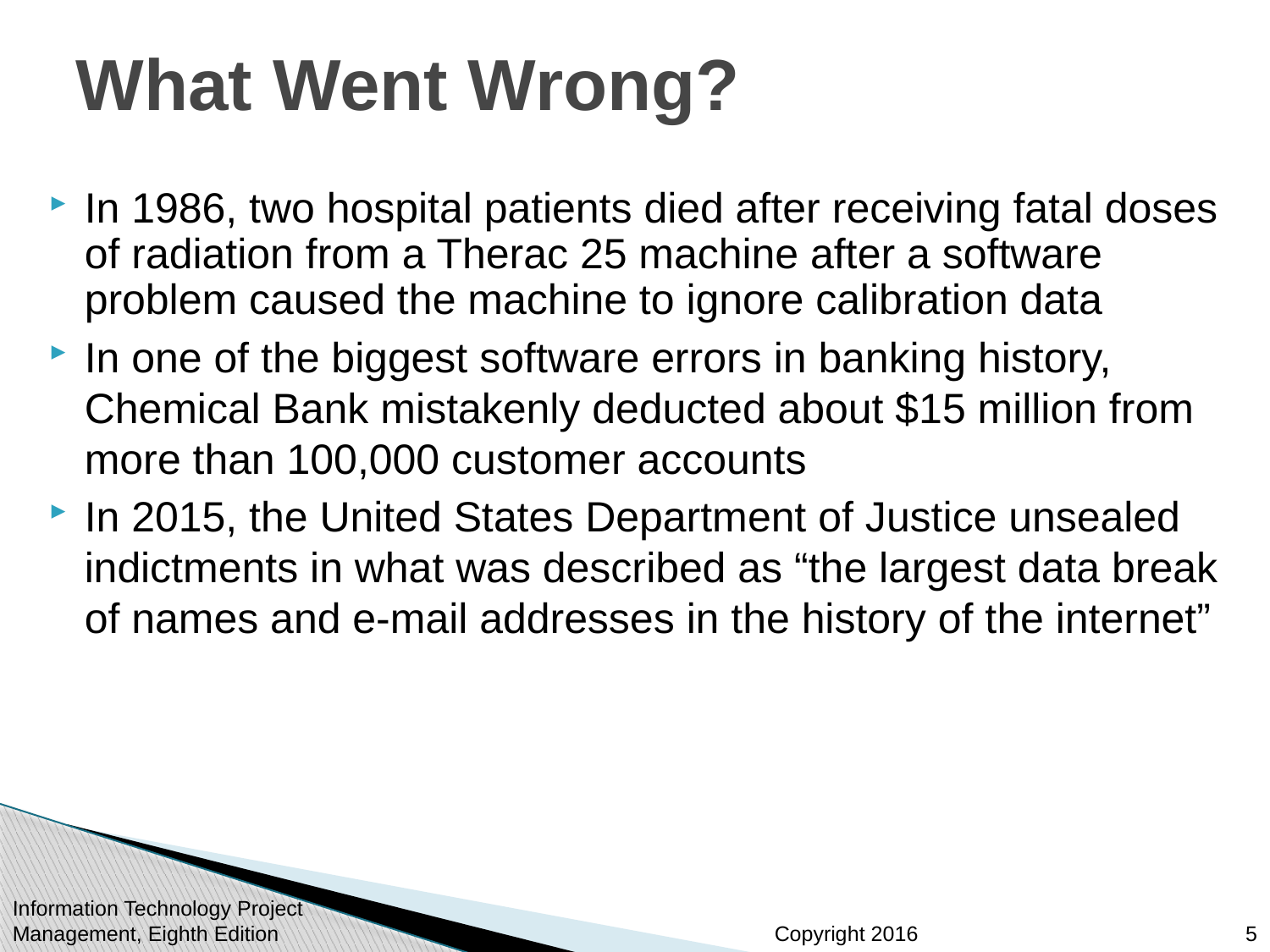

# What Went Wrong?
In 1986, two hospital patients died after receiving fatal doses of radiation from a Therac 25 machine after a software problem caused the machine to ignore calibration data
In one of the biggest software errors in banking history, Chemical Bank mistakenly deducted about $15 million from more than 100,000 customer accounts
In 2015, the United States Department of Justice unsealed indictments in what was described as “the largest data break of names and e-mail addresses in the history of the internet”
Information Technology Project Management, Eighth Edition
5